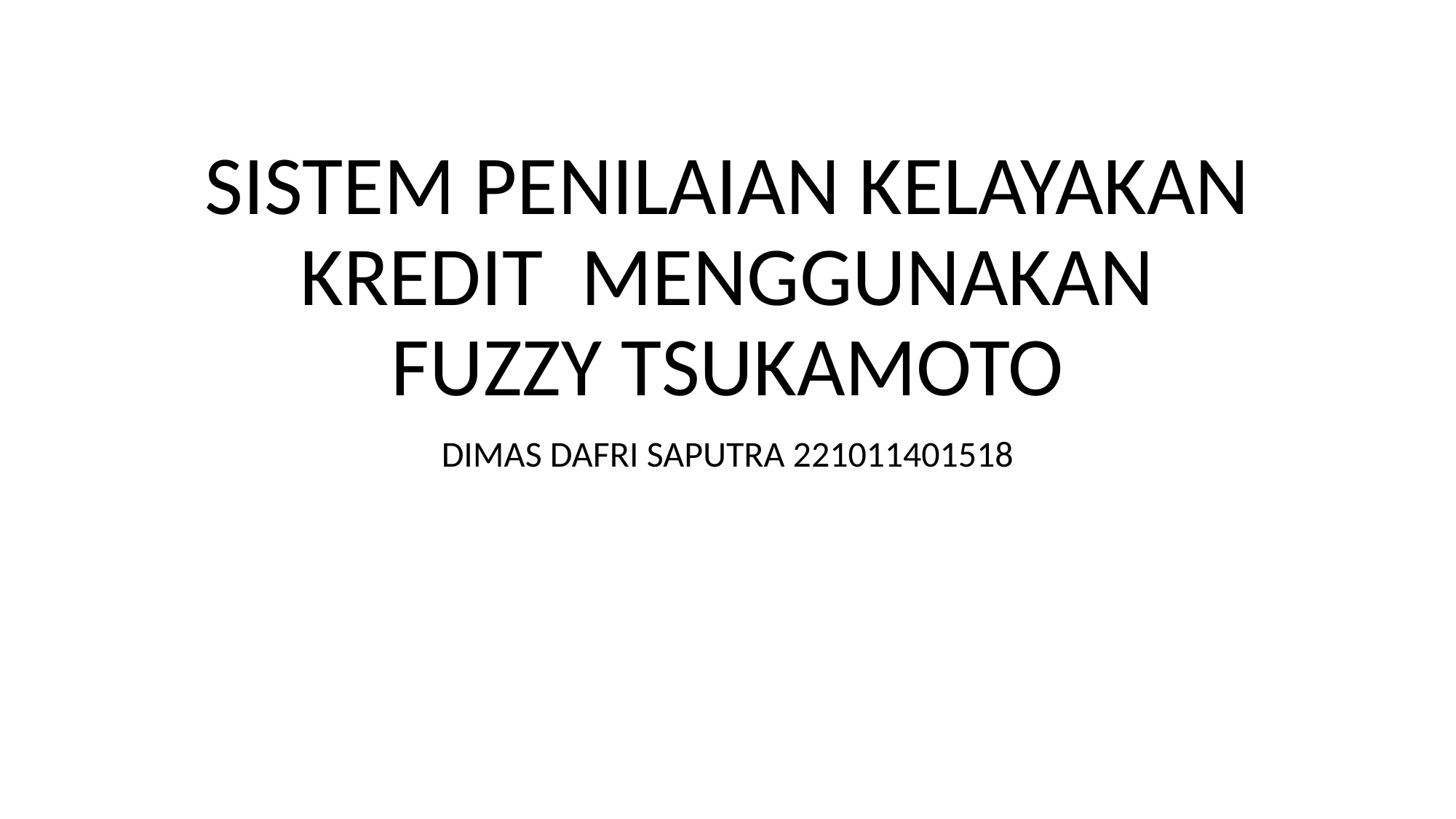

# SISTEM PENILAIAN KELAYAKAN KREDIT  MENGGUNAKAN FUZZY TSUKAMOTO
DIMAS DAFRI SAPUTRA 221011401518